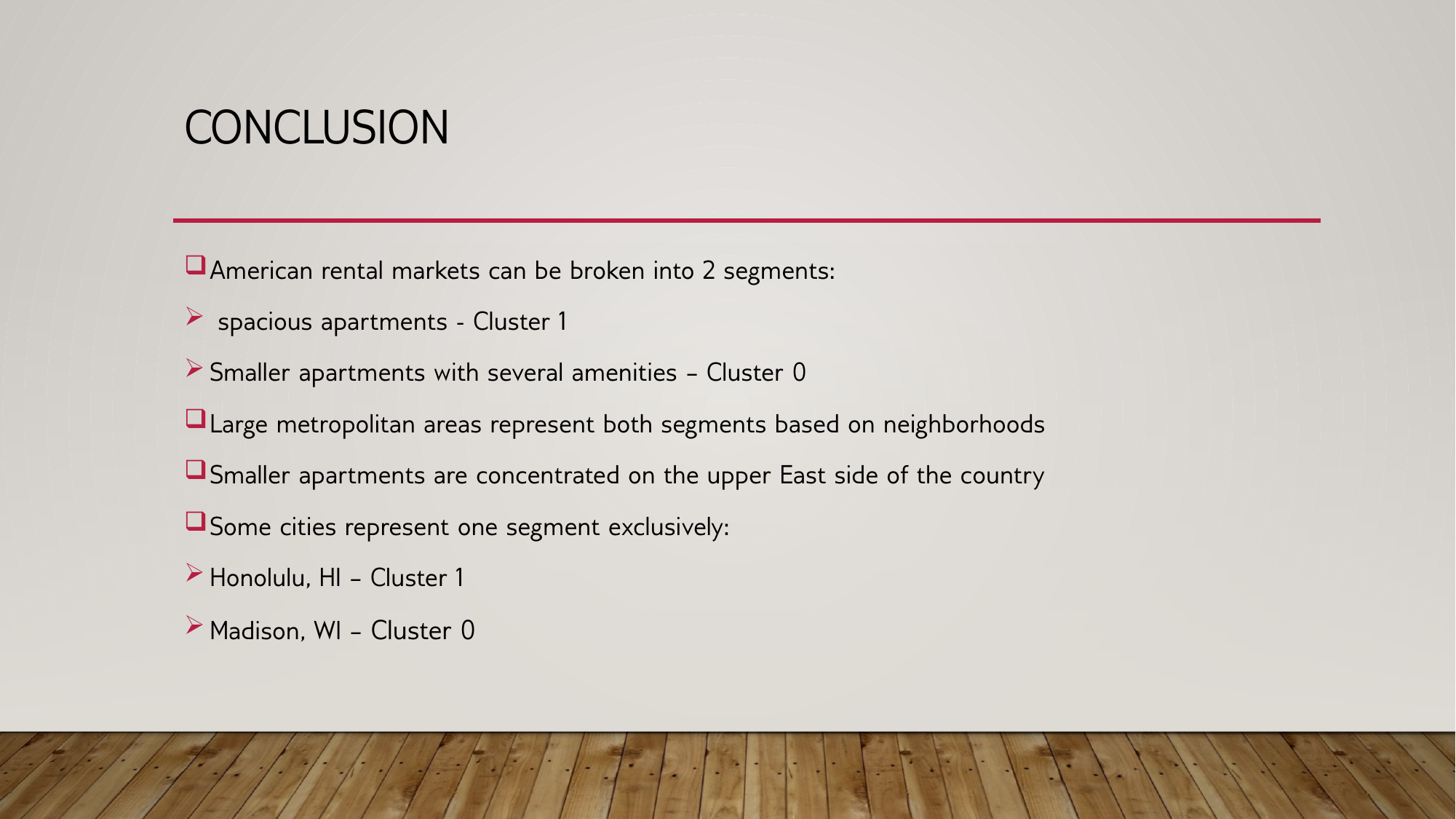

# Conclusion
American rental markets can be broken into 2 segments:
 spacious apartments - Cluster 1
Smaller apartments with several amenities – Cluster 0
Large metropolitan areas represent both segments based on neighborhoods
Smaller apartments are concentrated on the upper East side of the country
Some cities represent one segment exclusively:
Honolulu, HI – Cluster 1
Madison, WI – Cluster 0